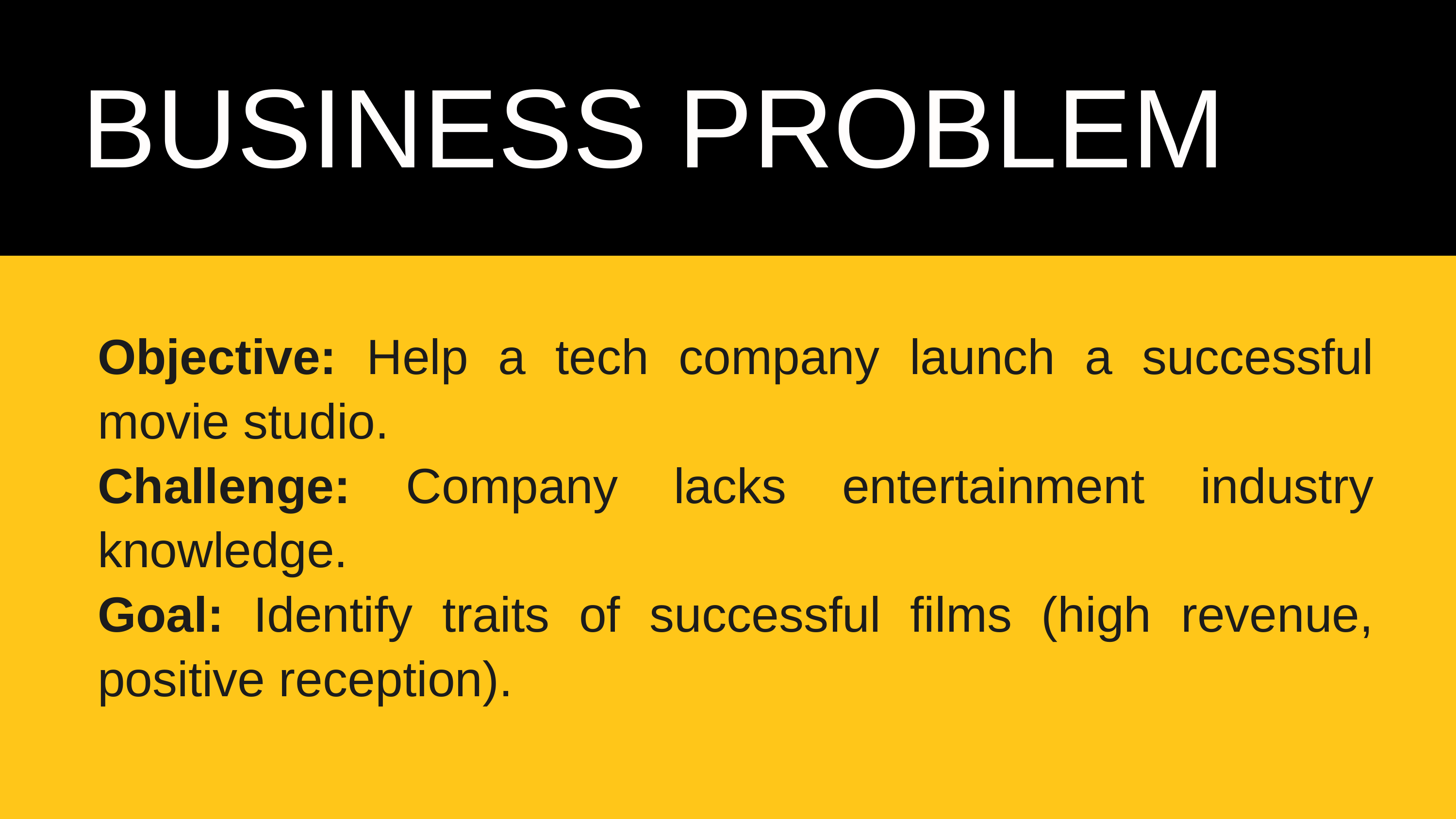

BUSINESS PROBLEM
Objective: Help a tech company launch a successful movie studio.
Challenge: Company lacks entertainment industry knowledge.
Goal: Identify traits of successful films (high revenue, positive reception).